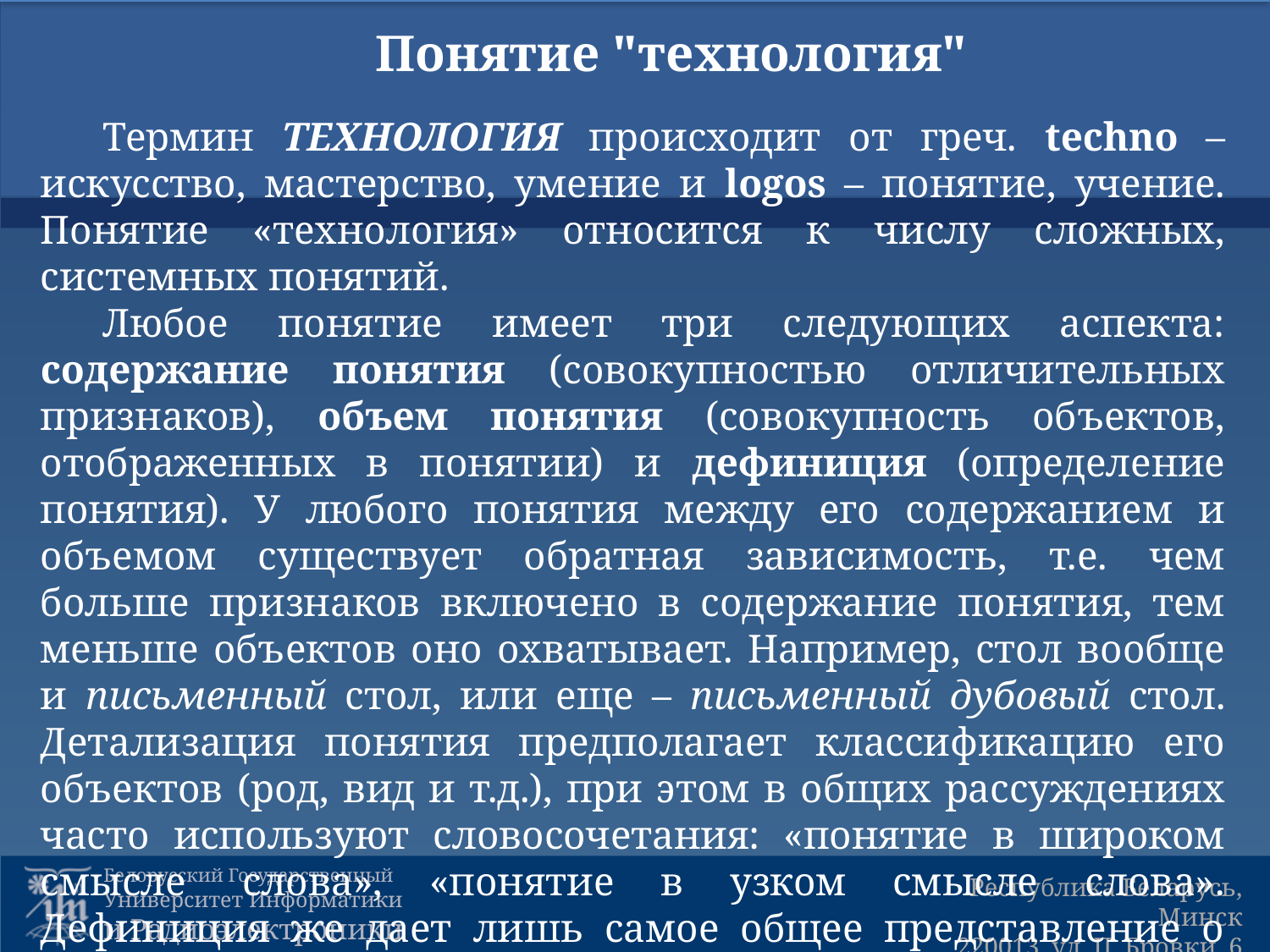

Понятие "технология"
Термин ТЕХНОЛОГИЯ происходит от греч. techno – искусство, мастерство, умение и logos – понятие, учение. Понятие «технология» относится к числу сложных, системных понятий.
Любое понятие имеет три следующих аспекта: содержание понятия (совокупностью отличительных признаков), объем понятия (совокупность объектов, отображенных в понятии) и дефиниция (определение понятия). У любого понятия между его содержанием и объемом существует обратная зависимость, т.е. чем больше признаков включено в содержание понятия, тем меньше объектов оно охватывает. Например, стол вообще и письменный стол, или еще – письменный дубовый стол. Детализация понятия предполагает классификацию его объектов (род, вид и т.д.), при этом в общих рассуждениях часто используют словосочетания: «понятие в широком смысле  слова», «понятие в узком смысле слова». Дефиниция же дает лишь самое общее представление о понятии, она не позволяет раскрыть понятие всесторонне и с требуемой полнотой.